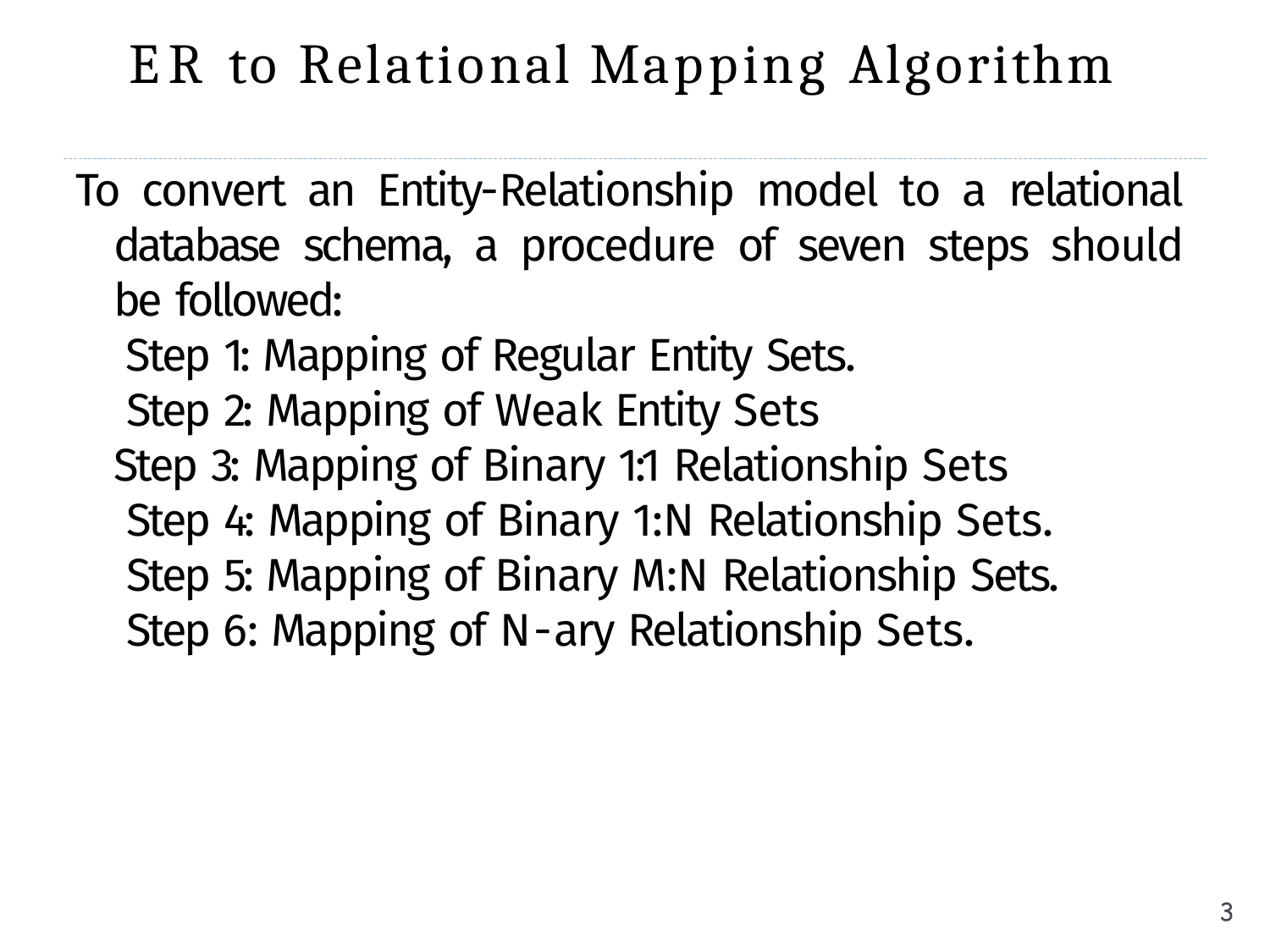

# ER to Relational Mapping Algorithm
To convert an Entity-Relationship model to a relational database schema, a procedure of seven steps should be followed:
 Step 1: Mapping of Regular Entity Sets. Step 2: Mapping of Weak Entity Sets
Step 3: Mapping of Binary 1:1 Relationship Sets Step 4: Mapping of Binary 1:N Relationship Sets. Step 5: Mapping of Binary M:N Relationship Sets. Step 6: Mapping of N-ary Relationship Sets.
3